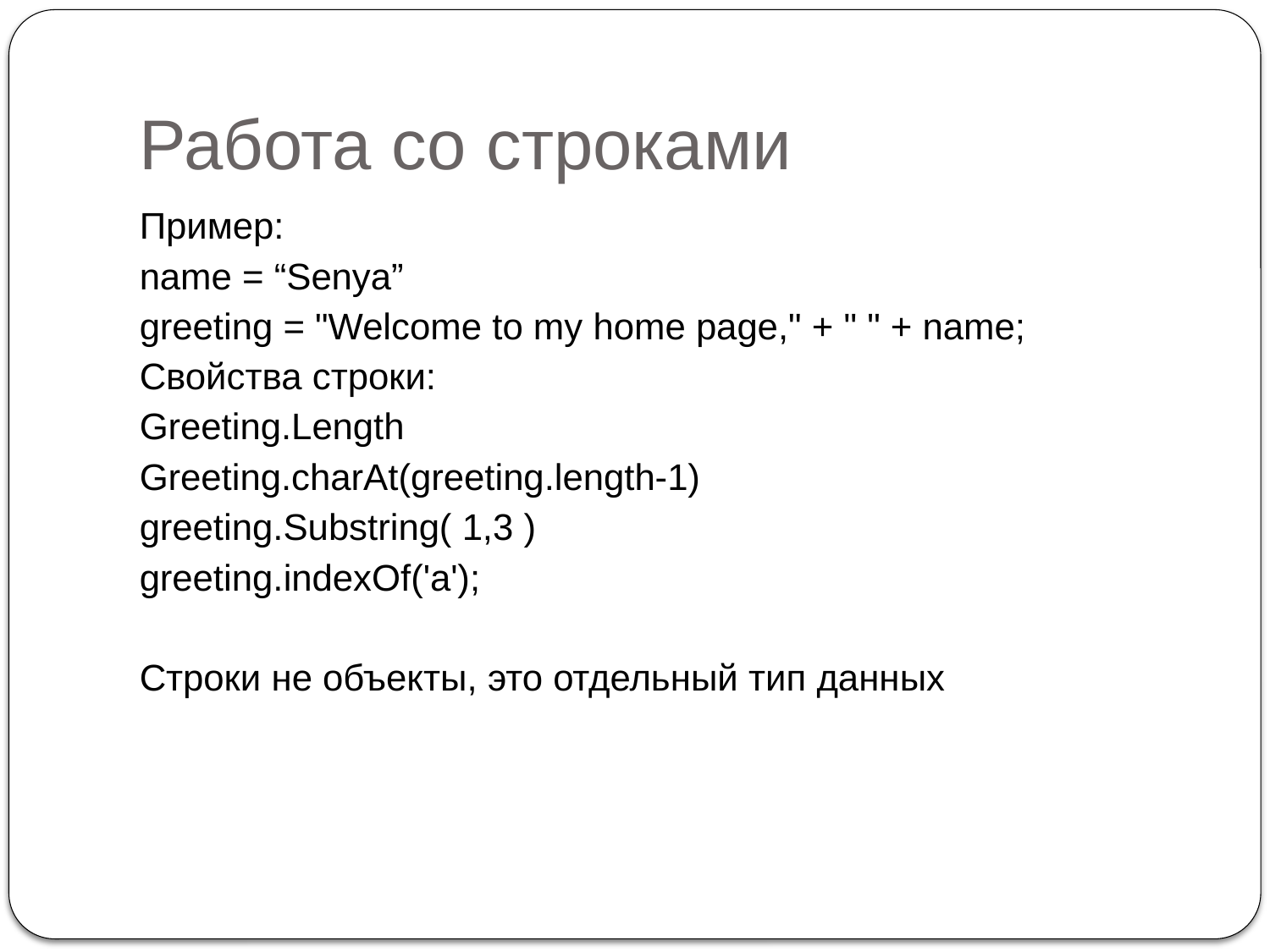

# Работа со строками
Пример:
name = “Senya”
greeting = "Welcome to my home page," + " " + name;
Свойства строки:
Greeting.Length
Greeting.charAt(greeting.length-1)
greeting.Substring( 1,3 )
greeting.indexOf('a');

Строки не объекты, это отдельный тип данных